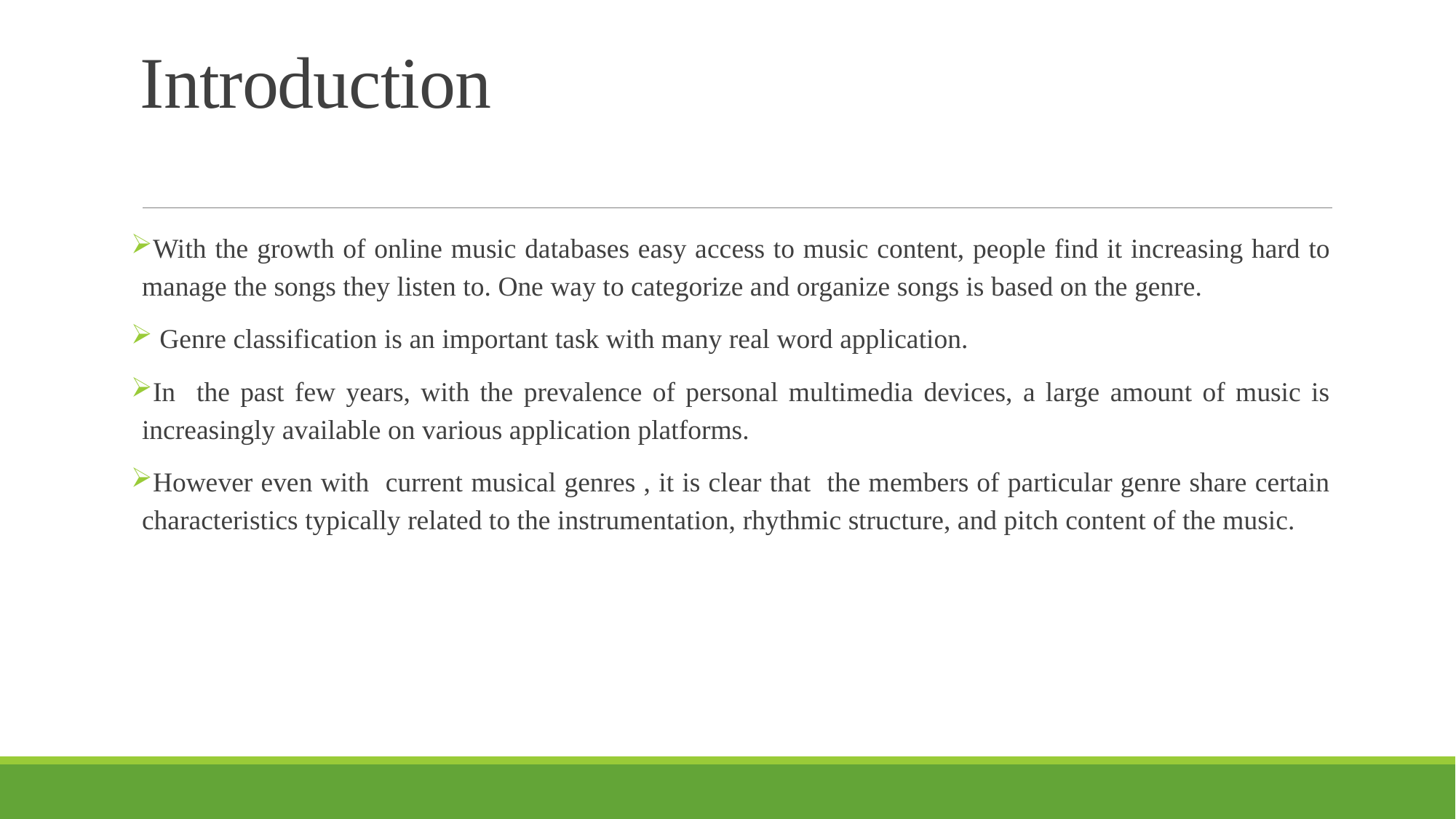

# Introduction
With the growth of online music databases easy access to music content, people find it increasing hard to manage the songs they listen to. One way to categorize and organize songs is based on the genre.
 Genre classification is an important task with many real word application.
In  the past few years, with the prevalence of personal multimedia devices, a large amount of music is increasingly available on various application platforms.
However even with  current musical genres , it is clear that  the members of particular genre share certain characteristics typically related to the instrumentation, rhythmic structure, and pitch content of the music.